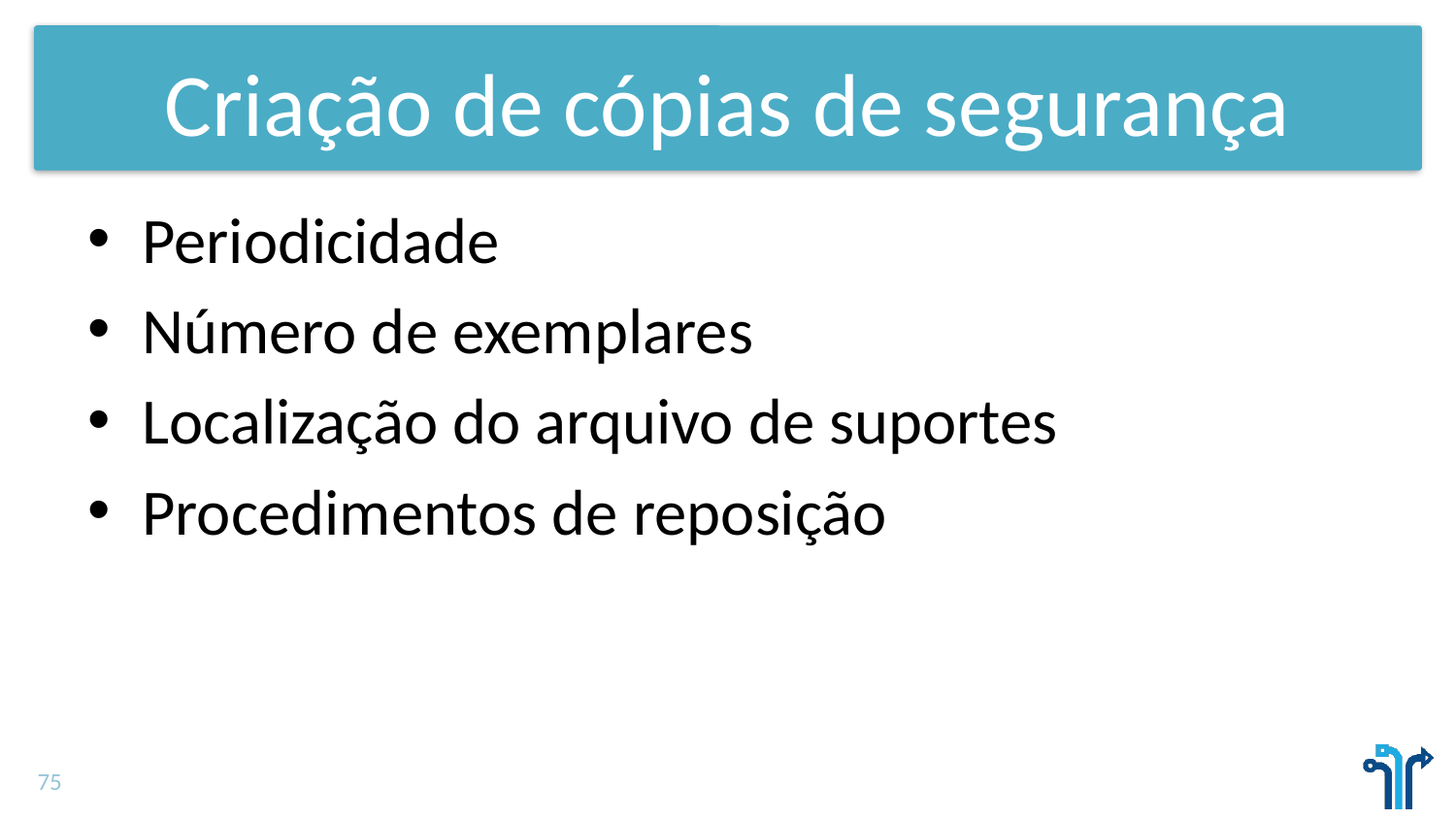

# Criação de cópias de segurança
Periodicidade
Número de exemplares
Localização do arquivo de suportes
Procedimentos de reposição
75